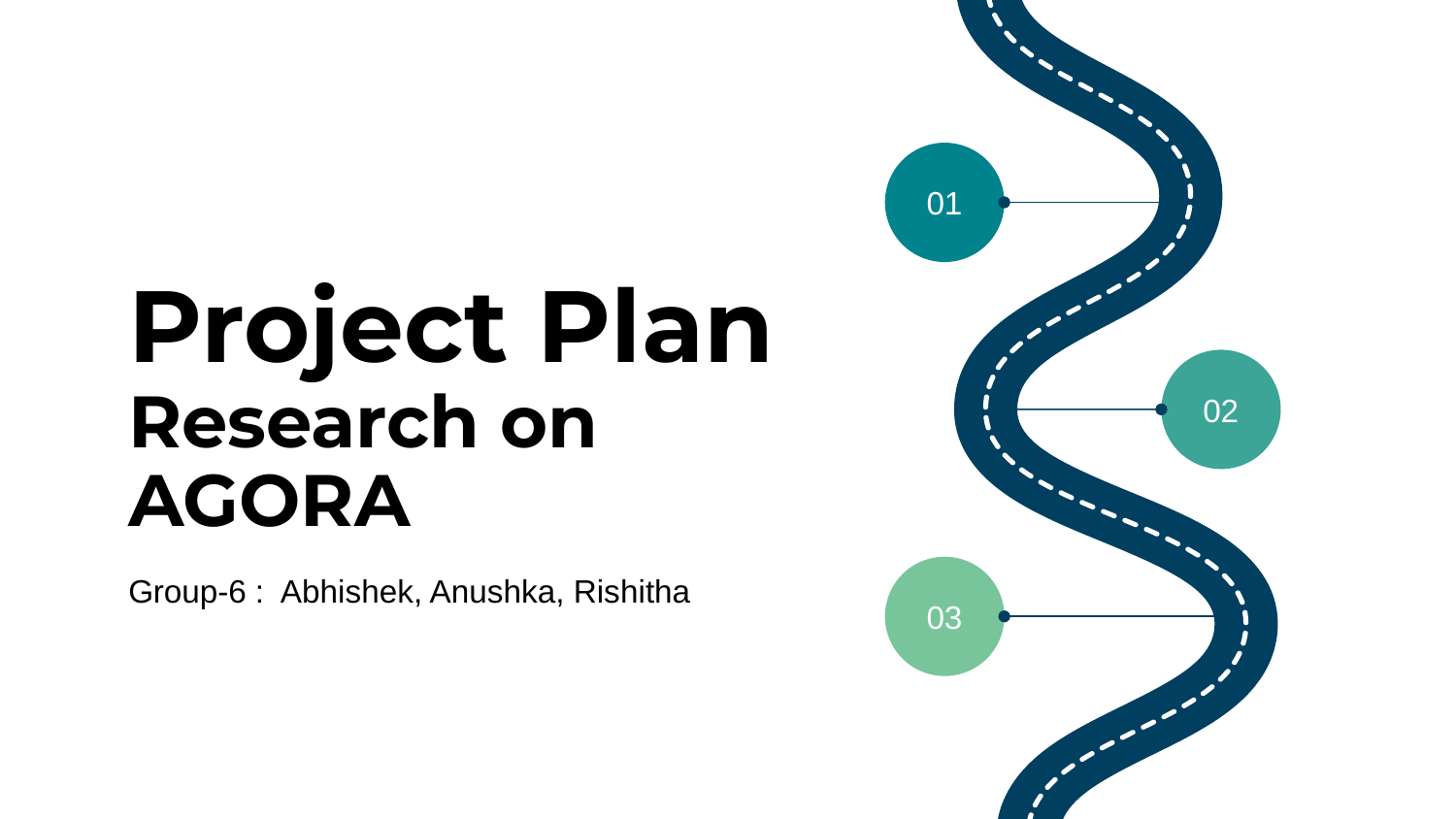

01
# Project Plan Research on
AGORA
02
Group-6 :  Abhishek, Anushka, Rishitha
03